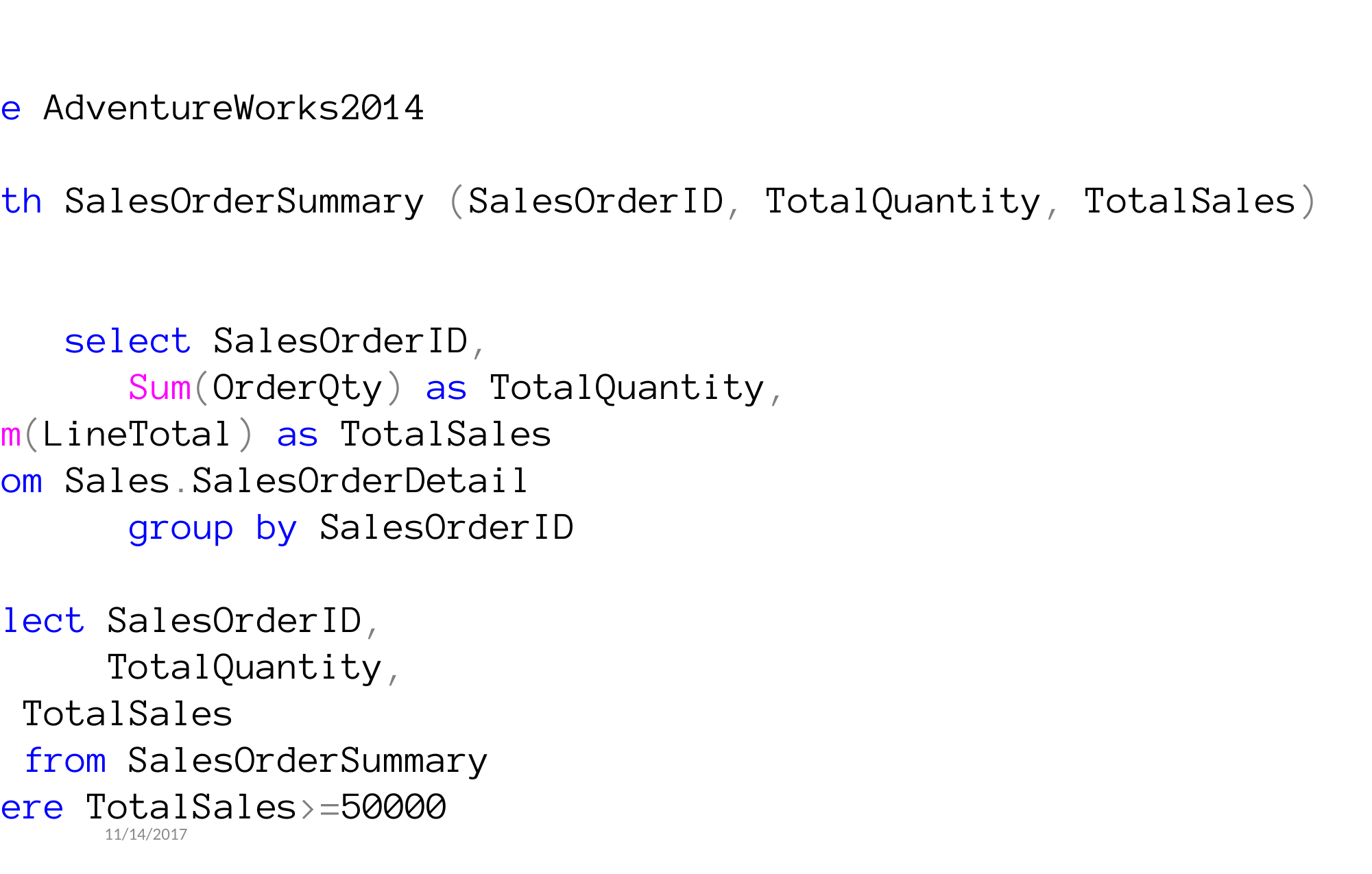

use AdventureWorks2014
go
With SalesOrderSummary (SalesOrderID, TotalQuantity, TotalSales)
as
(
     select SalesOrderID,
        Sum(OrderQty) as TotalQuantity,
Sum(LineTotal) as TotalSales
from Sales.SalesOrderDetail
        group by SalesOrderID
)
select SalesOrderID,
       TotalQuantity,
   TotalSales
   from SalesOrderSummary
where TotalSales>=50000

11/14/2017